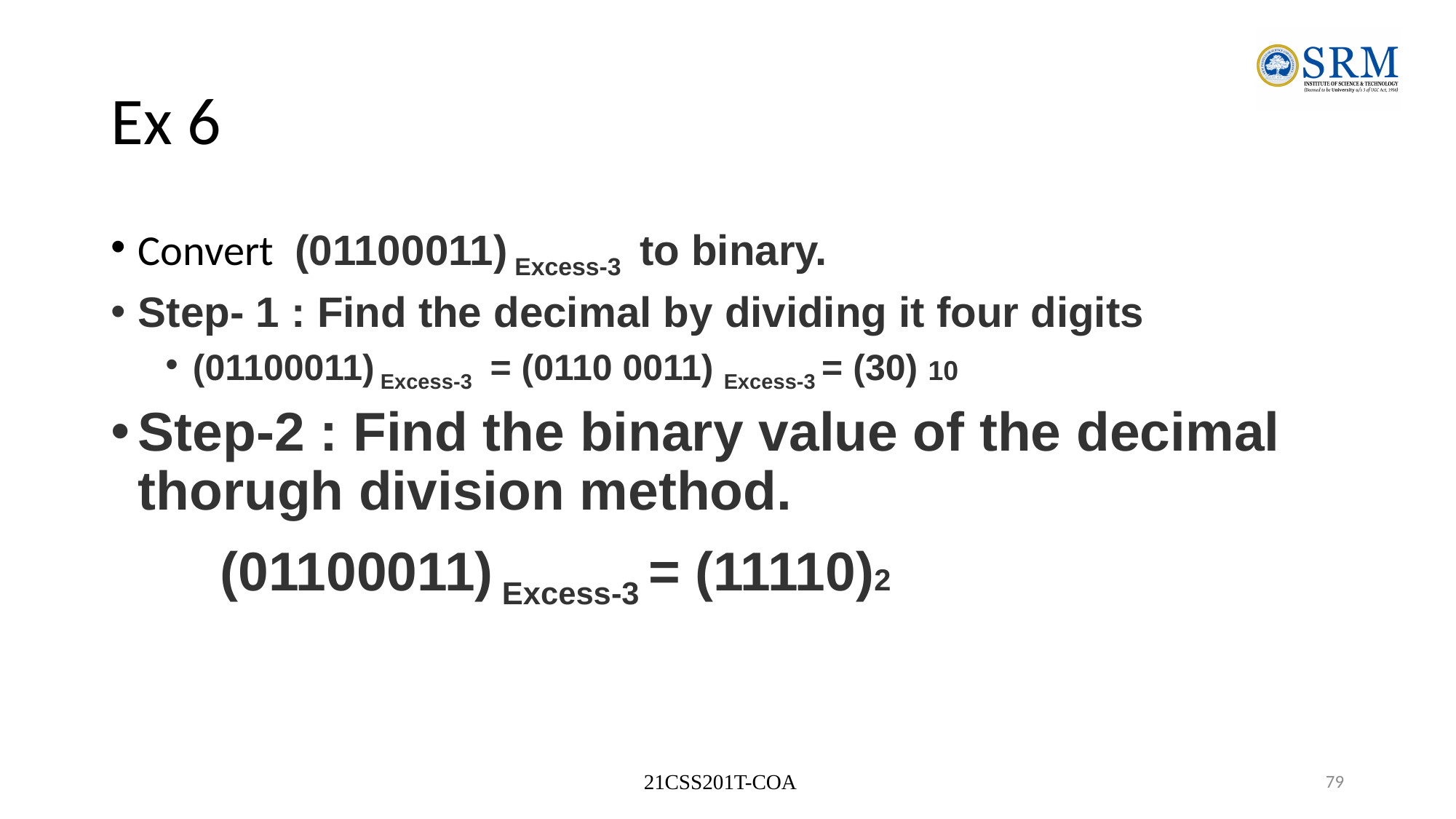

# Ex 6
Convert  (01100011) Excess-3  to binary.
Step- 1 : Find the decimal by dividing it four digits
(01100011) Excess-3   = (0110 0011) Excess-3 = (30) 10
Step-2 : Find the binary value of the decimal thorugh division method.
	(01100011) Excess-3 = (11110)2
21CSS201T-COA
79